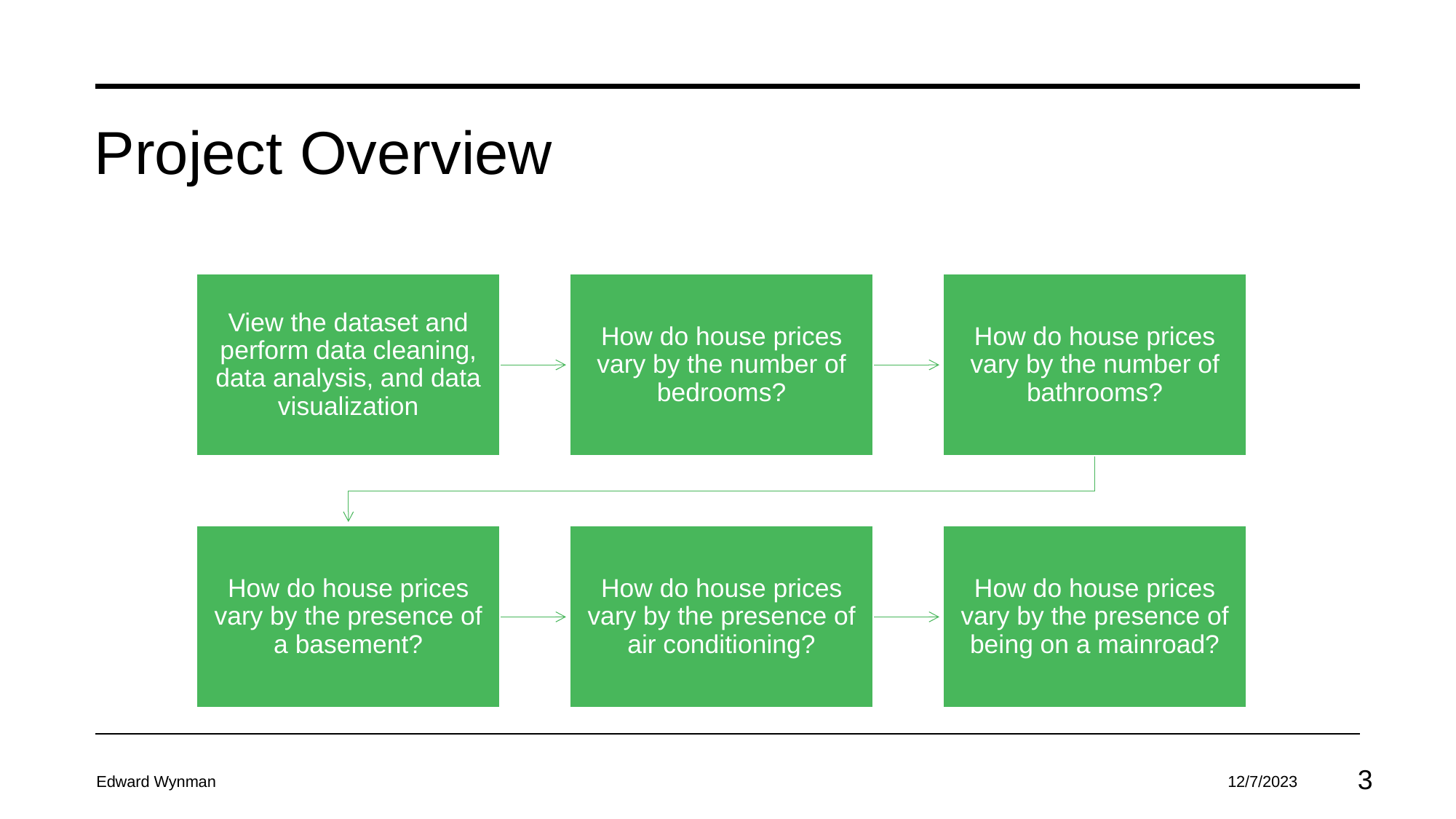

# Project Overview

View the dataset and perform data cleaning, data analysis, and data visualization

How do house prices vary by the number of bedrooms?

How do house prices vary by the number of bathrooms?

How do house prices vary by the presence of a basement?

How do house prices vary by the presence of air conditioning?
How do house prices vary by the presence of being on a mainroad?
Edward Wynman
12/7/2023
3